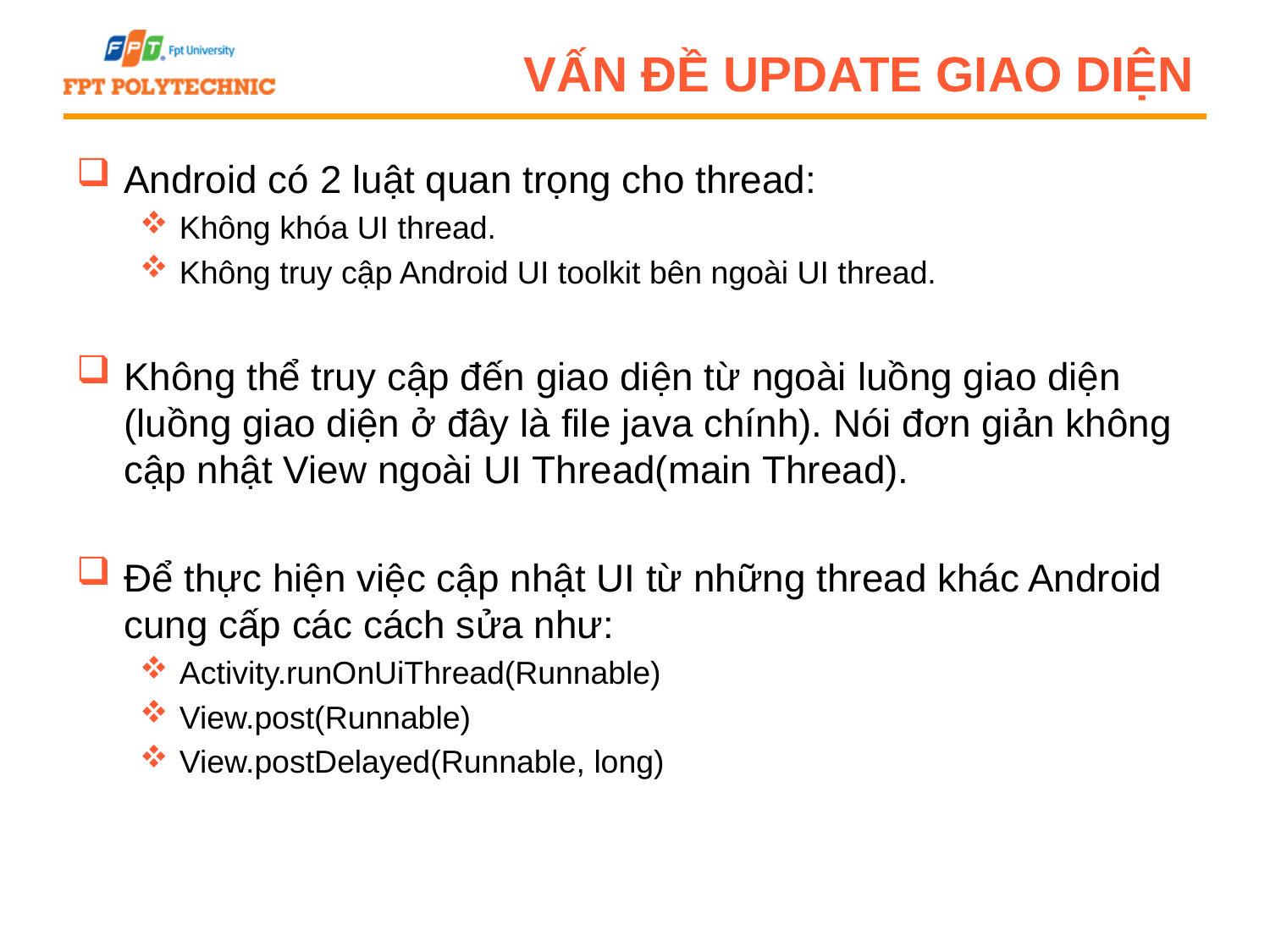

# Vấn đề update giao diện
Android có 2 luật quan trọng cho thread:
Không khóa UI thread.
Không truy cập Android UI toolkit bên ngoài UI thread.

Không thể truy cập đến giao diện từ ngoài luồng giao diện (luồng giao diện ở đây là file java chính). Nói đơn giản không cập nhật View ngoài UI Thread(main Thread).

Để thực hiện việc cập nhật UI từ những thread khác Android cung cấp các cách sửa như:
Activity.runOnUiThread(Runnable)
View.post(Runnable)
View.postDelayed(Runnable, long)